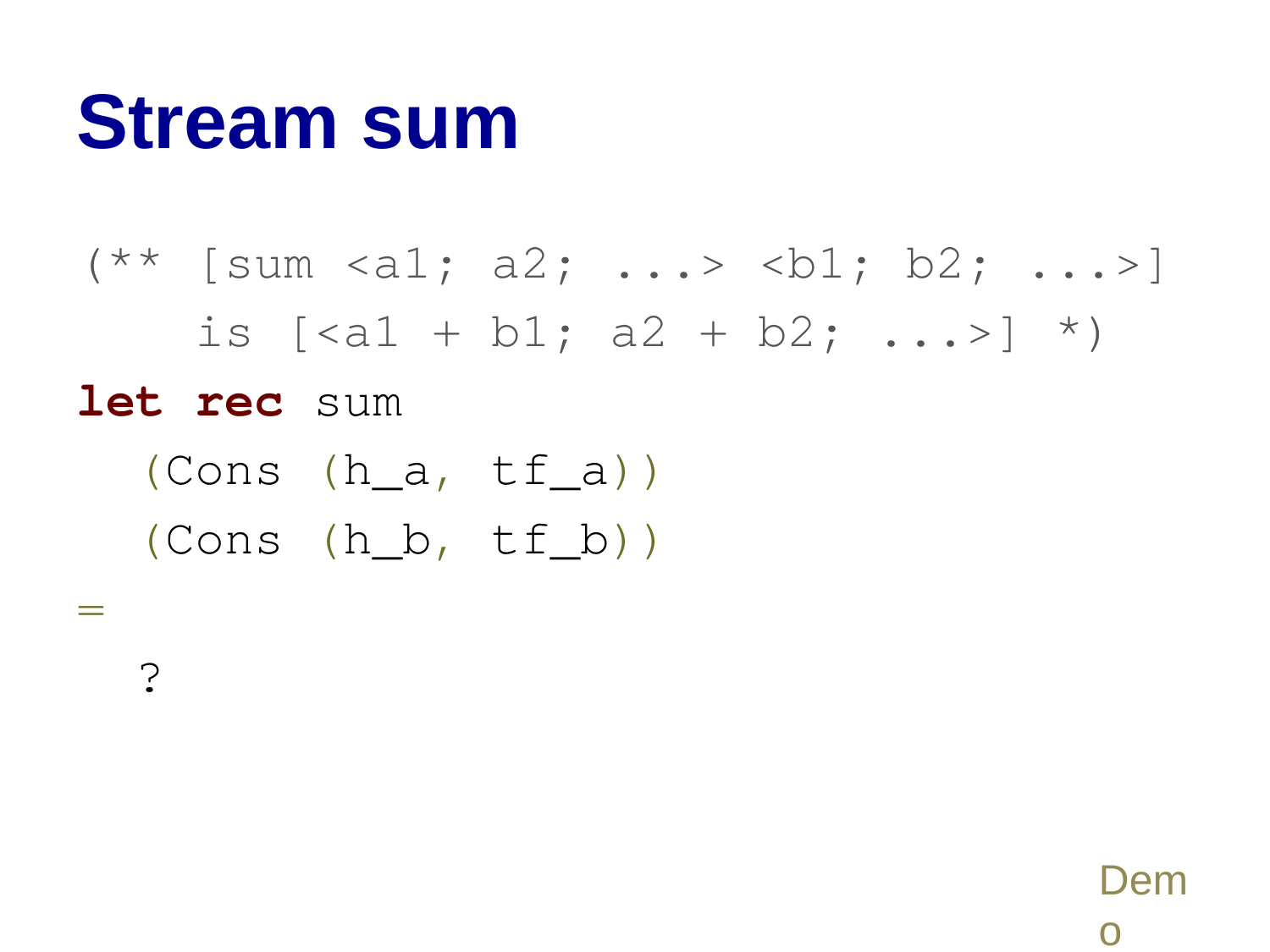

# Stream sum
(** [sum <a1; a2; ...> <b1; b2; ...>]
    is [<a1 + b1; a2 + b2; ...>] *)
let rec sum
  (Cons (h_a, tf_a))
  (Cons (h_b, tf_b))
=
  ?

Demo